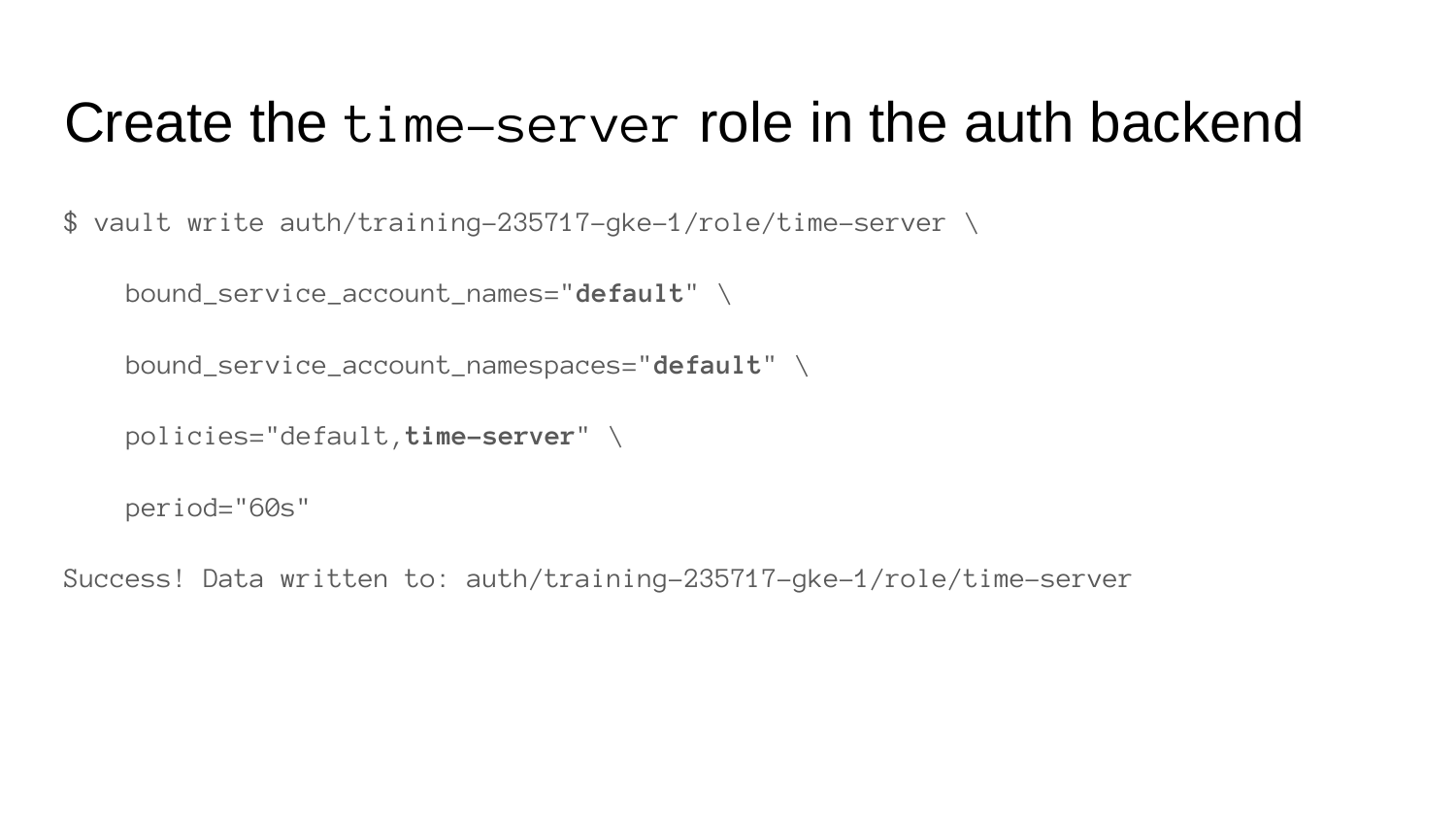

# Create the time-server role in the auth backend
$ vault write auth/training-235717-gke-1/role/time-server \
    bound_service_account_names="default" \
    bound_service_account_namespaces="default" \
    policies="default,time-server" \
    period="60s"
Success! Data written to: auth/training-235717-gke-1/role/time-server